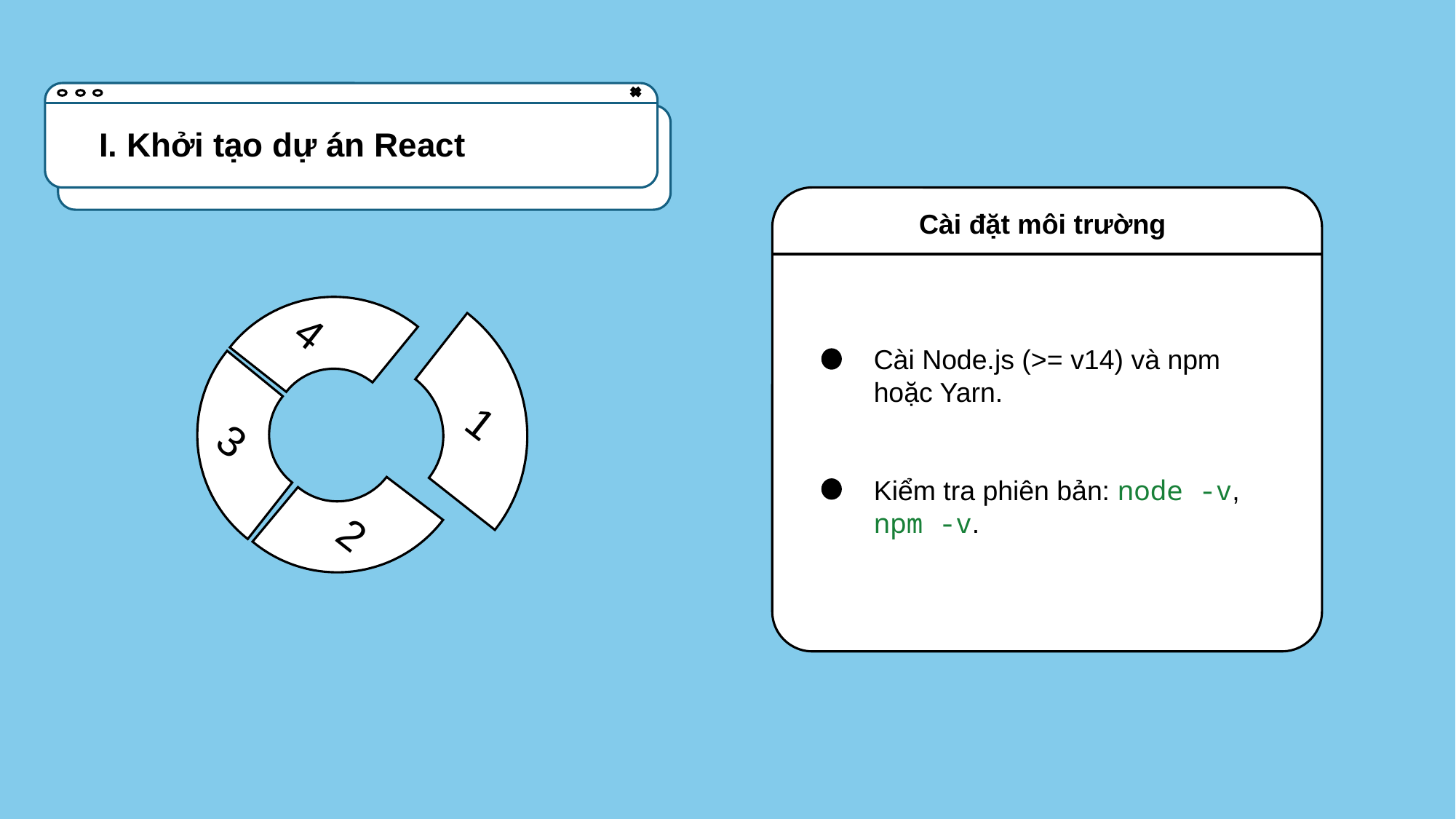

I. Khởi tạo dự án React

Cài đặt môi trường
Cài Node.js (>= v14) và npm hoặc Yarn.

Kiểm tra phiên bản: node -v, npm -v.

1
4
3
2